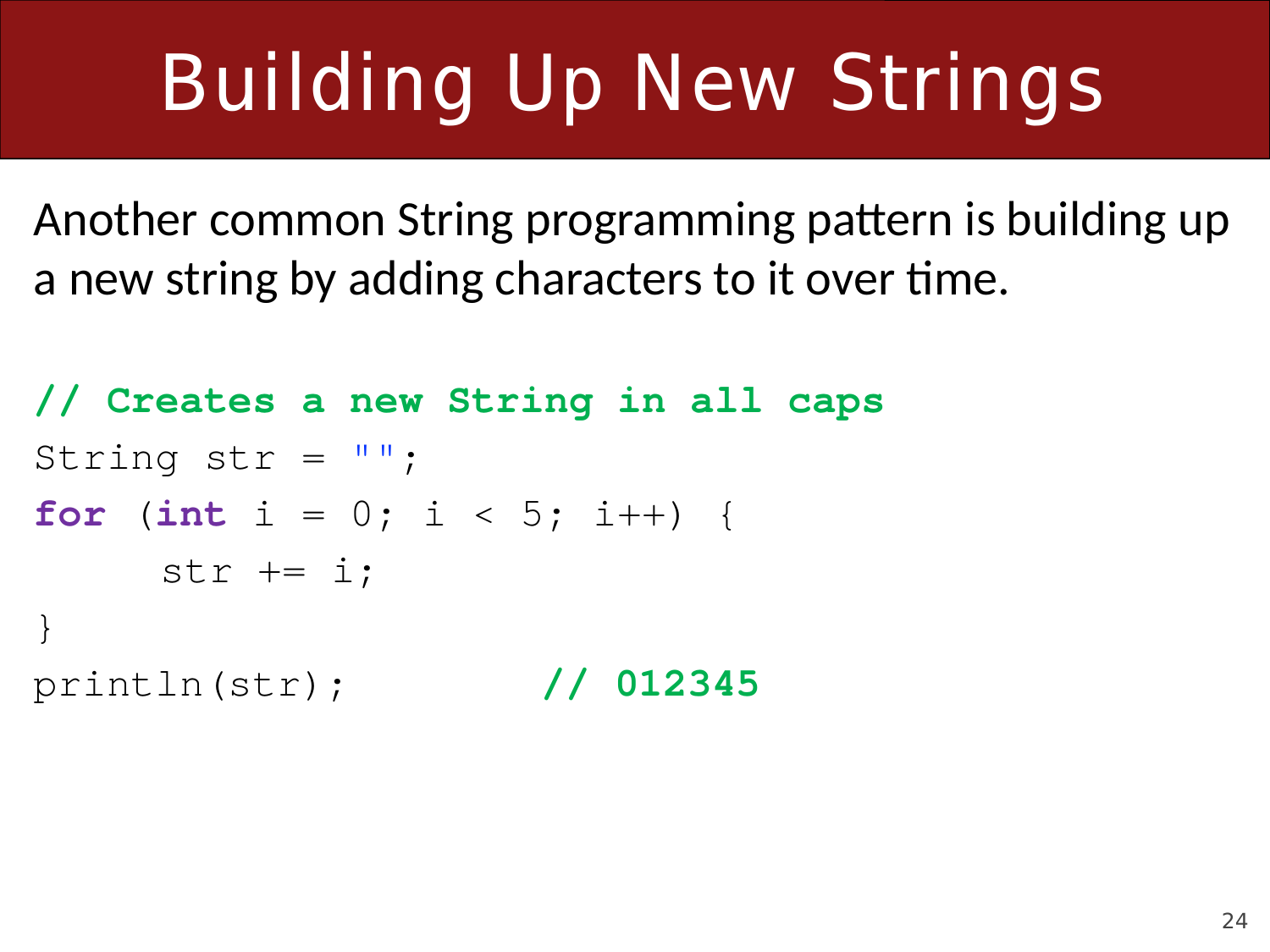

# Building Up New Strings
Another common String programming pattern is building up a new string by adding characters to it over time.

// Creates a new String in all caps
String str = "";
for (int i = 0; i < 5; i++) {
	str += i;
}
println(str);		// 012345